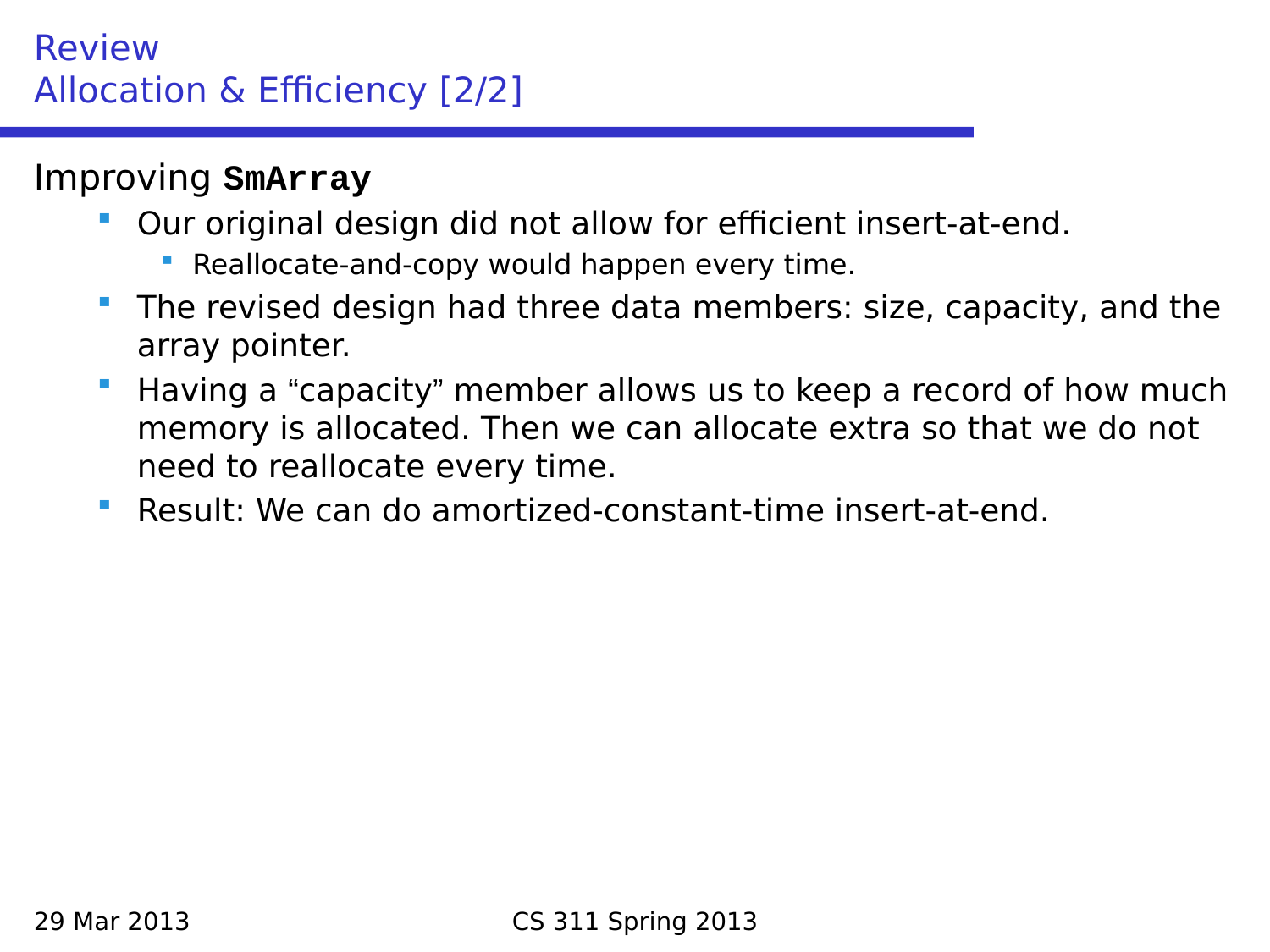

# Review Allocation & Efficiency [2/2]
Improving SmArray
Our original design did not allow for efficient insert-at-end.
Reallocate-and-copy would happen every time.
The revised design had three data members: size, capacity, and the array pointer.
Having a “capacity” member allows us to keep a record of how much memory is allocated. Then we can allocate extra so that we do not need to reallocate every time.
Result: We can do amortized-constant-time insert-at-end.
29 Mar 2013
CS 311 Spring 2013